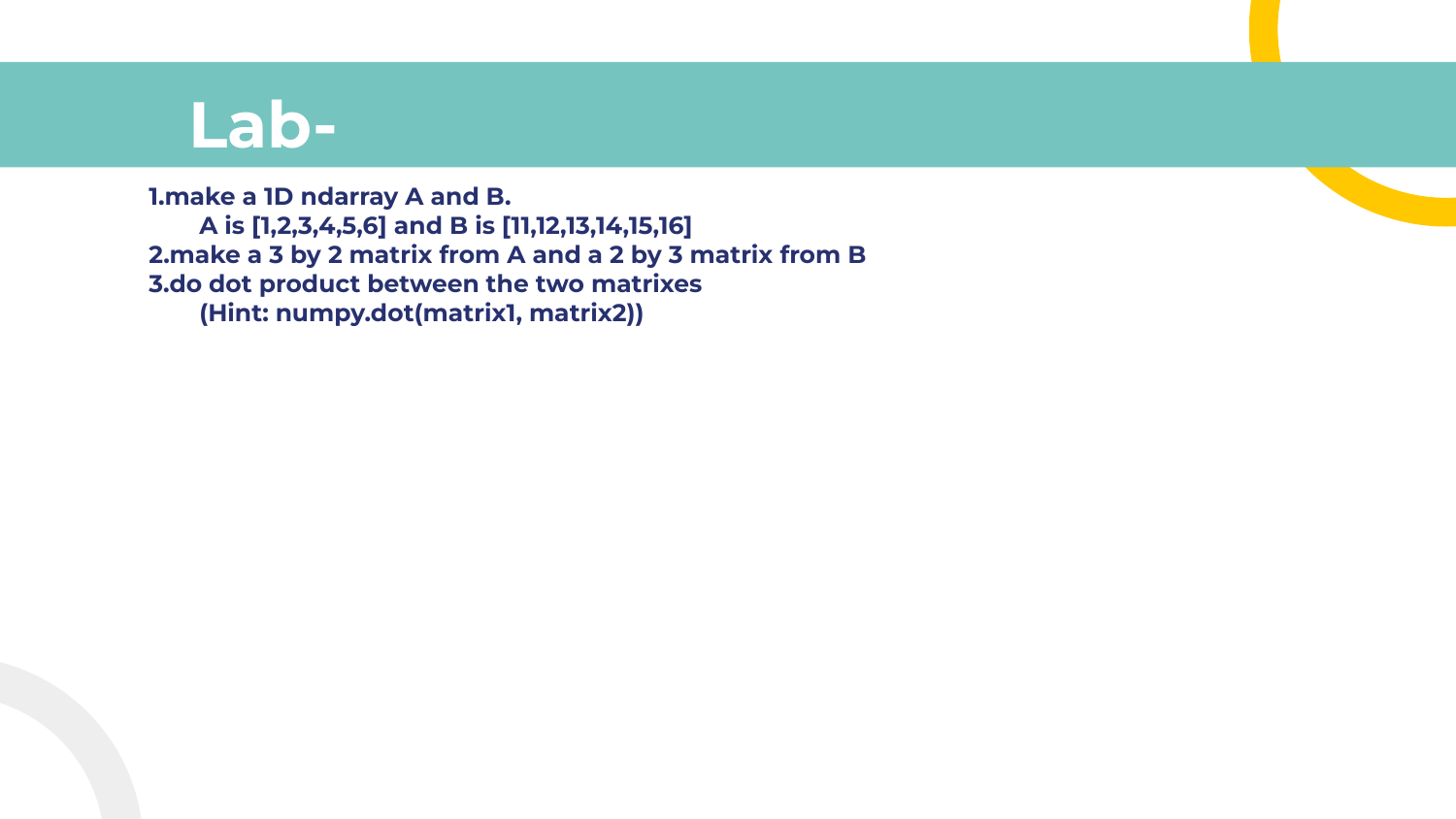

# Lab-
1.make a 1D ndarray A and B.
A is [1,2,3,4,5,6] and B is [11,12,13,14,15,16]
2.make a 3 by 2 matrix from A and a 2 by 3 matrix from B
3.do dot product between the two matrixes
(Hint: numpy.dot(matrix1, matrix2))